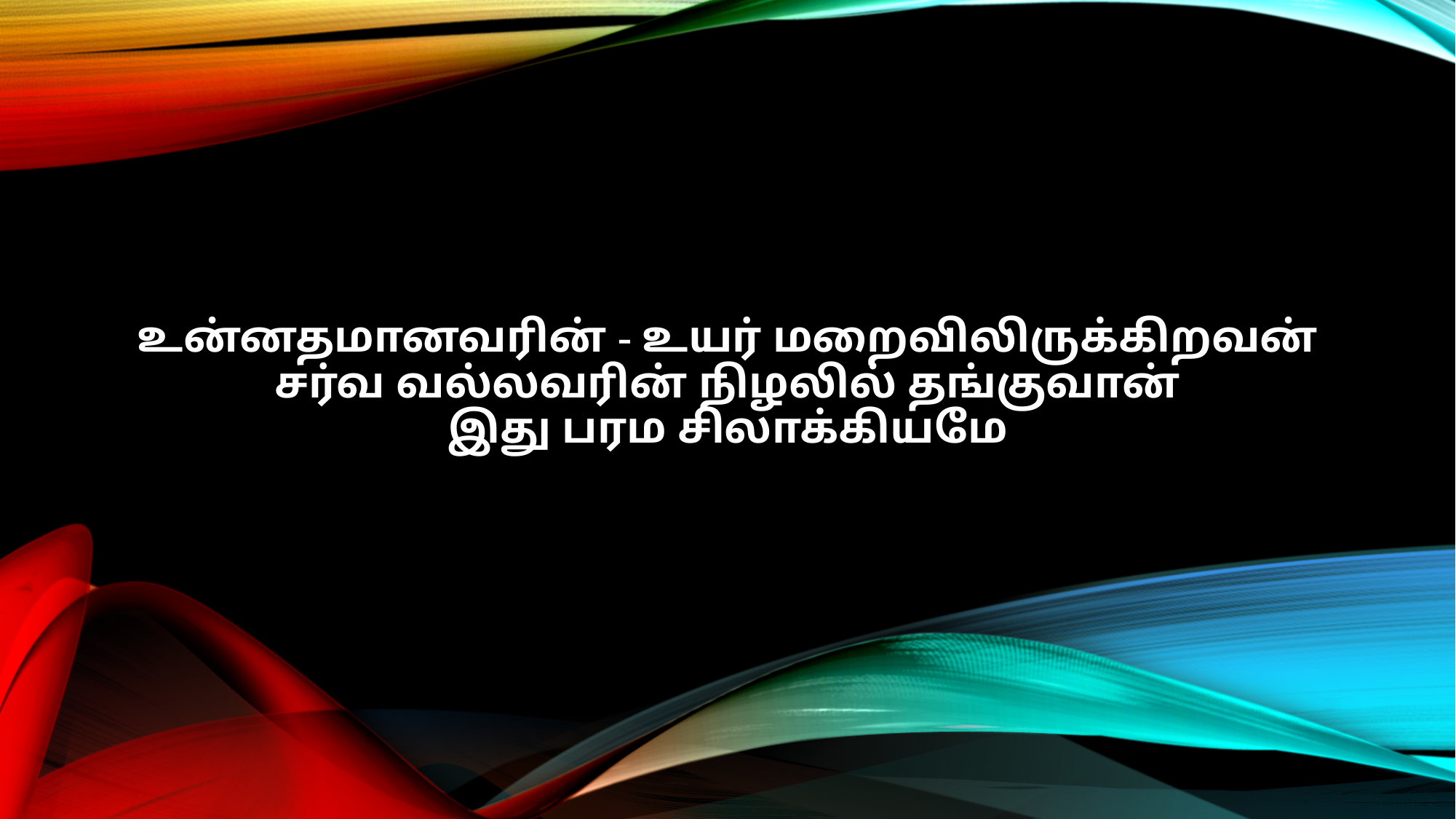

உன்னதமானவரின் - உயர் மறைவிலிருக்கிறவன்
சர்வ வல்லவரின் நிழலில் தங்குவான்
இது பரம சிலாக்கியமே